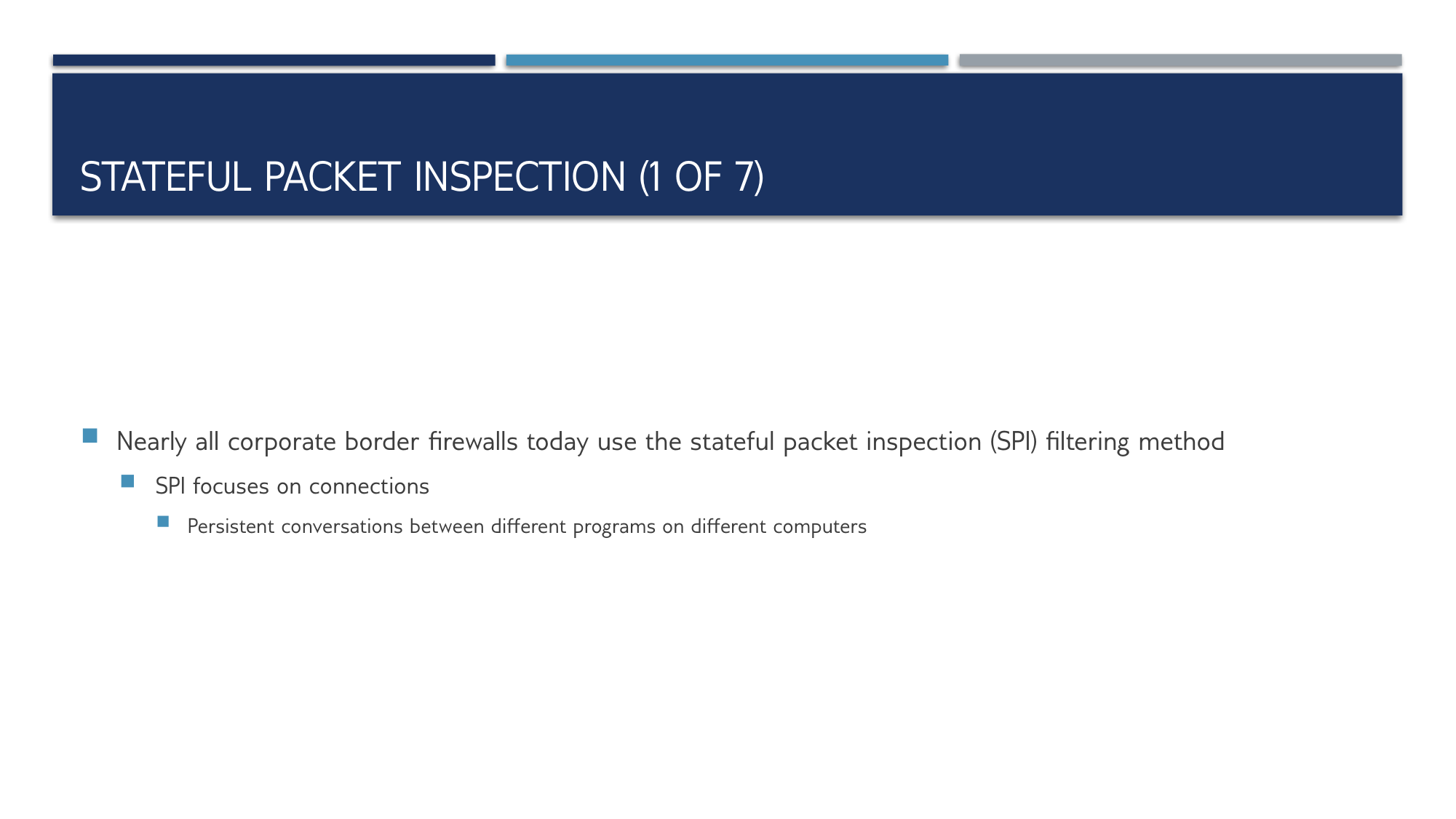

# Stateful Packet Inspection (1 of 7)
Nearly all corporate border firewalls today use the stateful packet inspection (SPI) filtering method
SPI focuses on connections
Persistent conversations between different programs on different computers